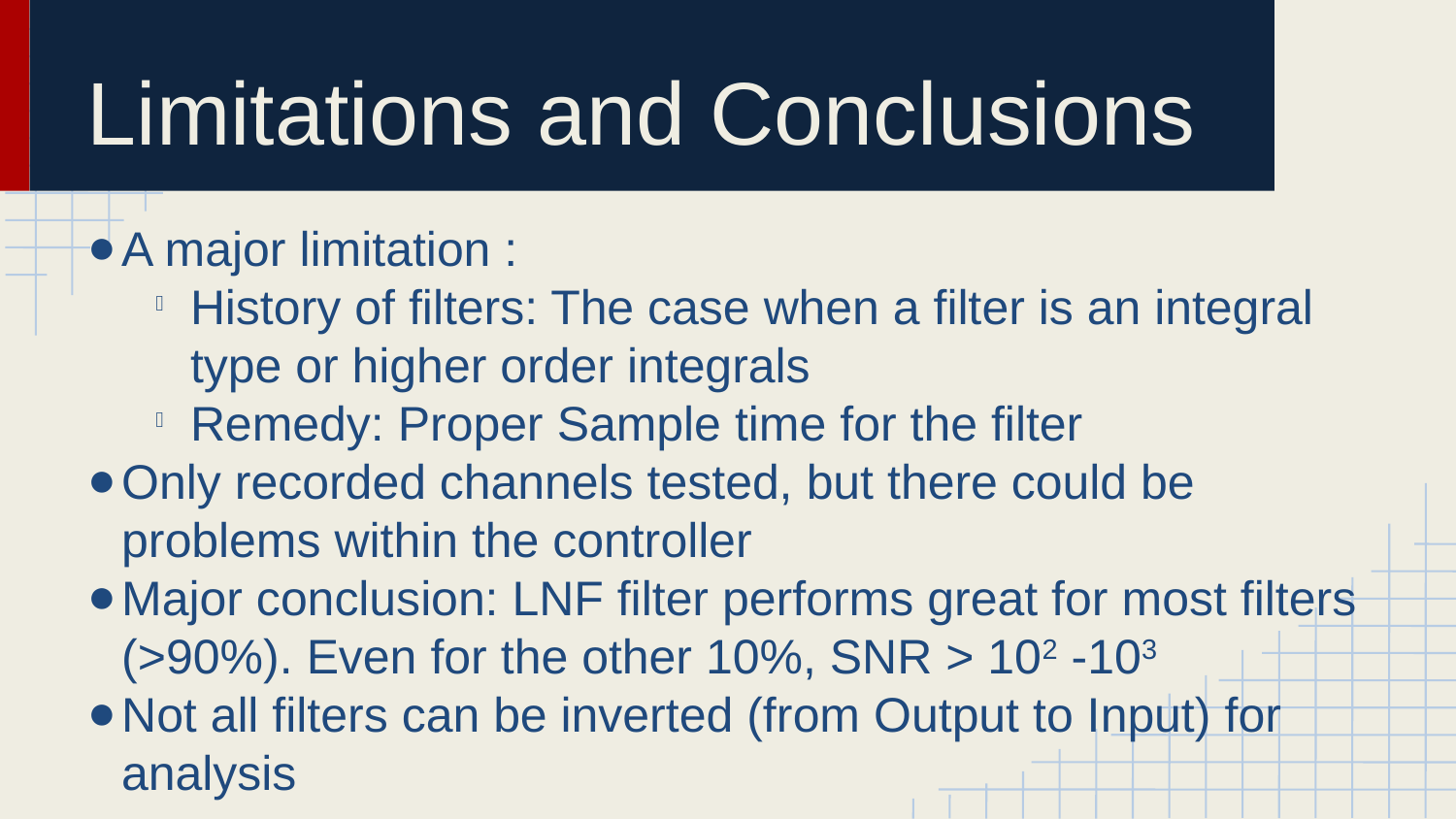

Limitations and Conclusions
A major limitation :
History of filters: The case when a filter is an integral type or higher order integrals
Remedy: Proper Sample time for the filter
Only recorded channels tested, but there could be problems within the controller
Major conclusion: LNF filter performs great for most filters (>90%). Even for the other 10%, SNR > 102 -103
Not all filters can be inverted (from Output to Input) for analysis